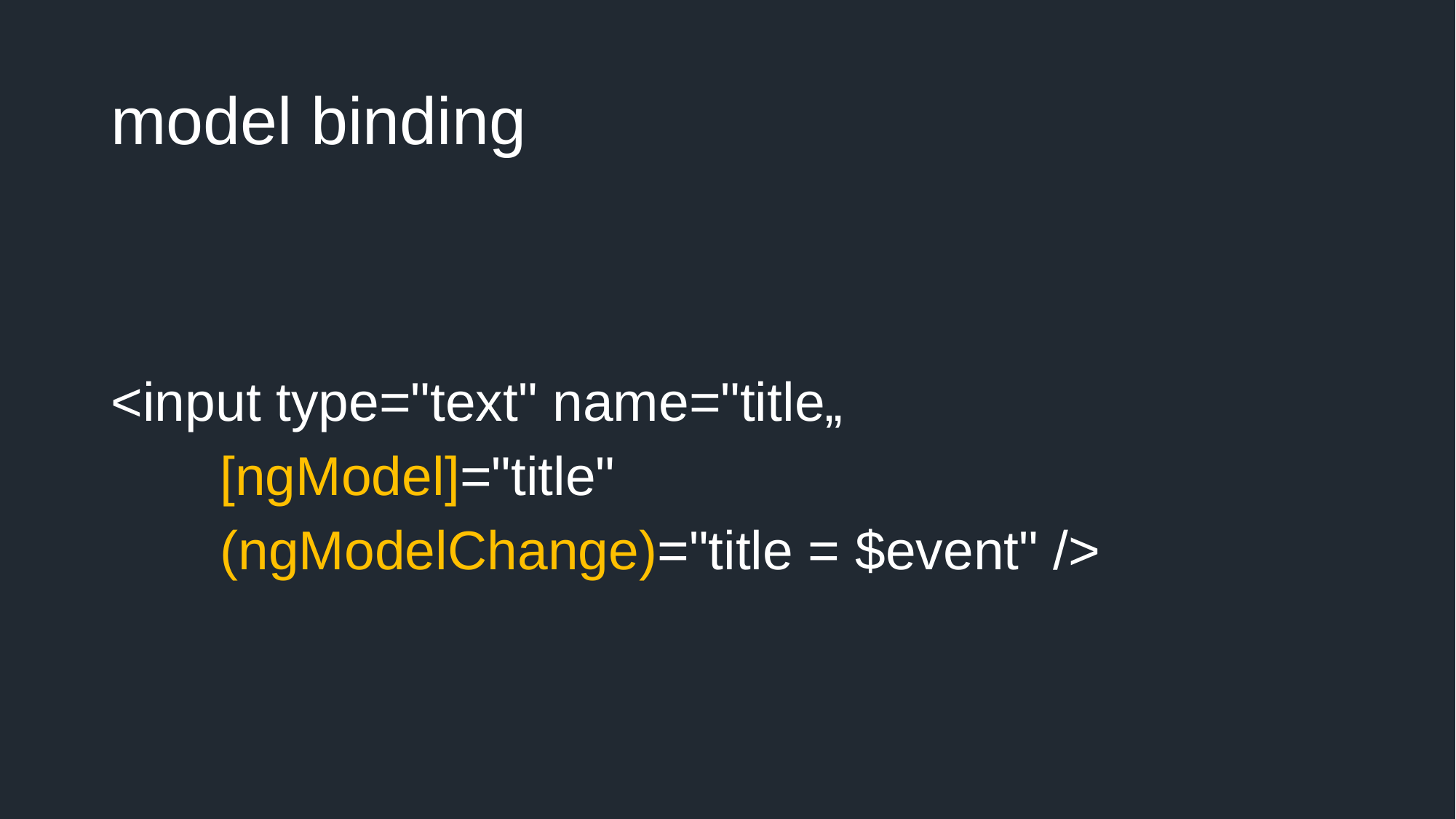

# model binding
<input type="text" name="title„
	[ngModel]="title"
	(ngModelChange)="title = $event" />